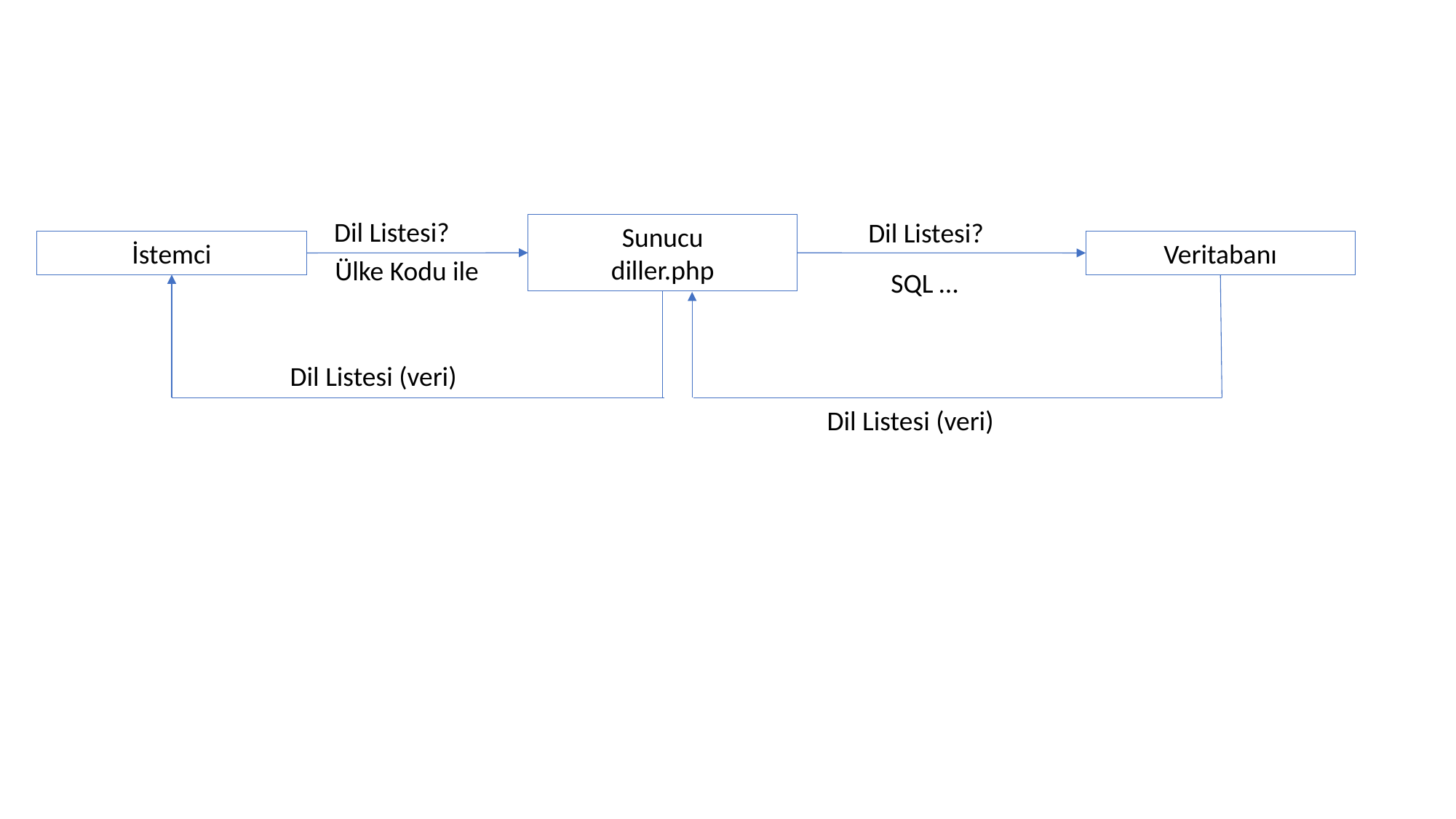

Dil Listesi?
Dil Listesi?
Sunucu
diller.php
İstemci
Veritabanı
Ülke Kodu ile
SQL …
Dil Listesi (veri)
Dil Listesi (veri)